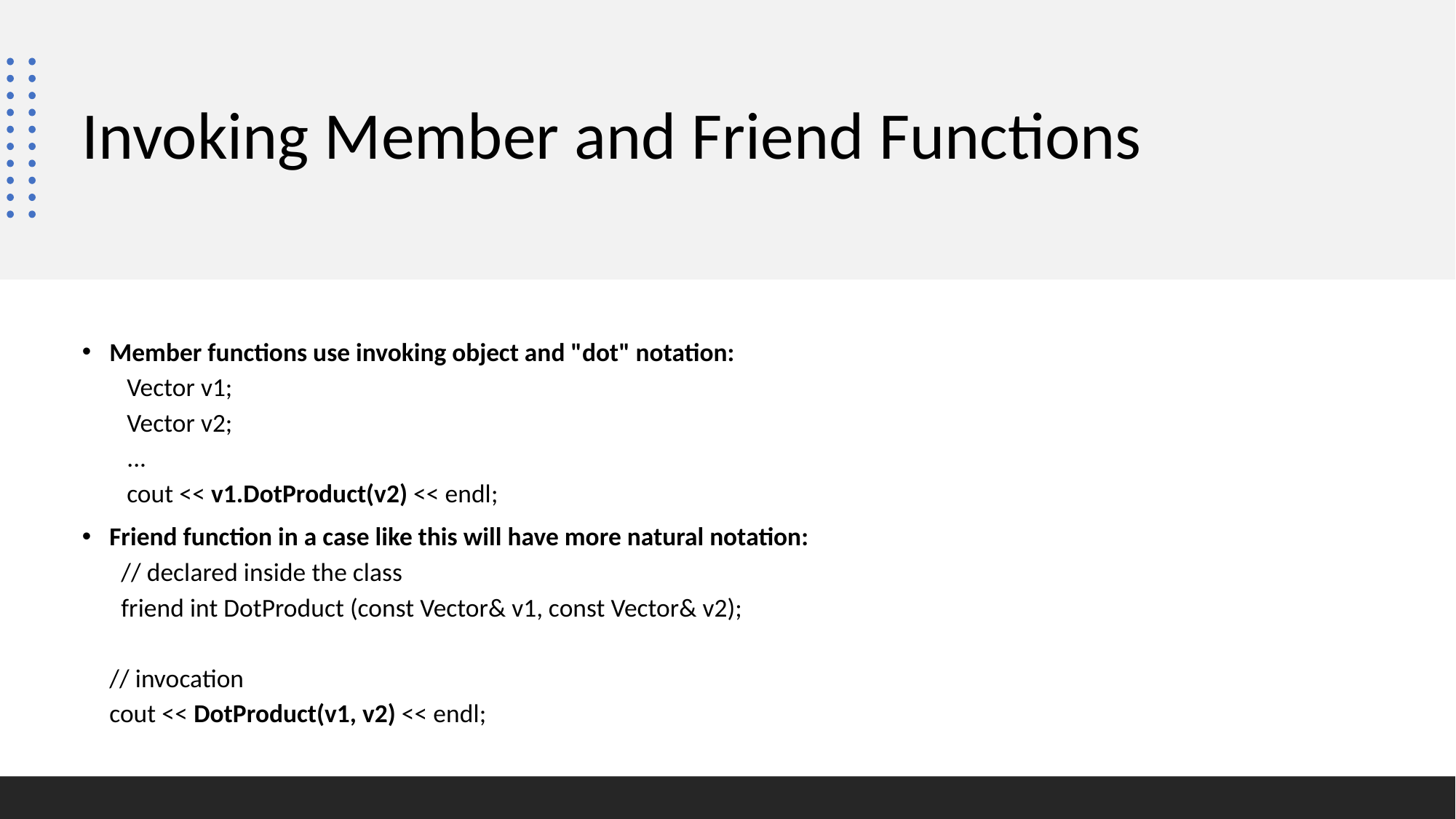

# Invoking Member and Friend Functions

Member functions use invoking object and "dot" notation:
   Vector v1;
   Vector v2;
   ...
   cout << v1.DotProduct(v2) << endl;
Friend function in a case like this will have more natural notation:
  // declared inside the class
  friend int DotProduct (const Vector& v1, const Vector& v2);

// invocation
cout << DotProduct(v1, v2) << endl;